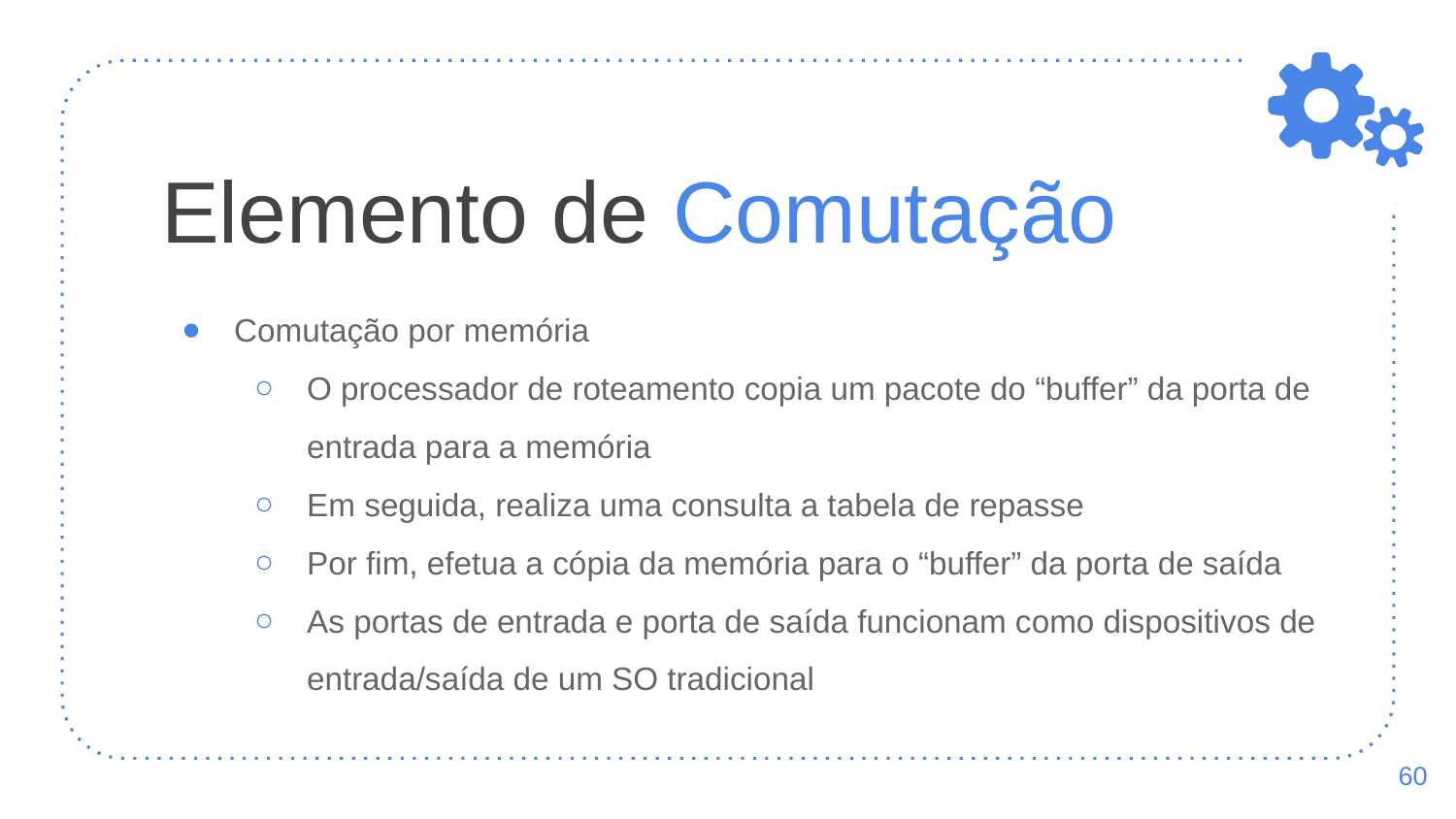

# Elemento de Comutação
Comutação por memória
O processador de roteamento copia um pacote do “buffer” da porta de entrada para a memória
Em seguida, realiza uma consulta a tabela de repasse
Por fim, efetua a cópia da memória para o “buffer” da porta de saída
As portas de entrada e porta de saída funcionam como dispositivos de entrada/saída de um SO tradicional
60